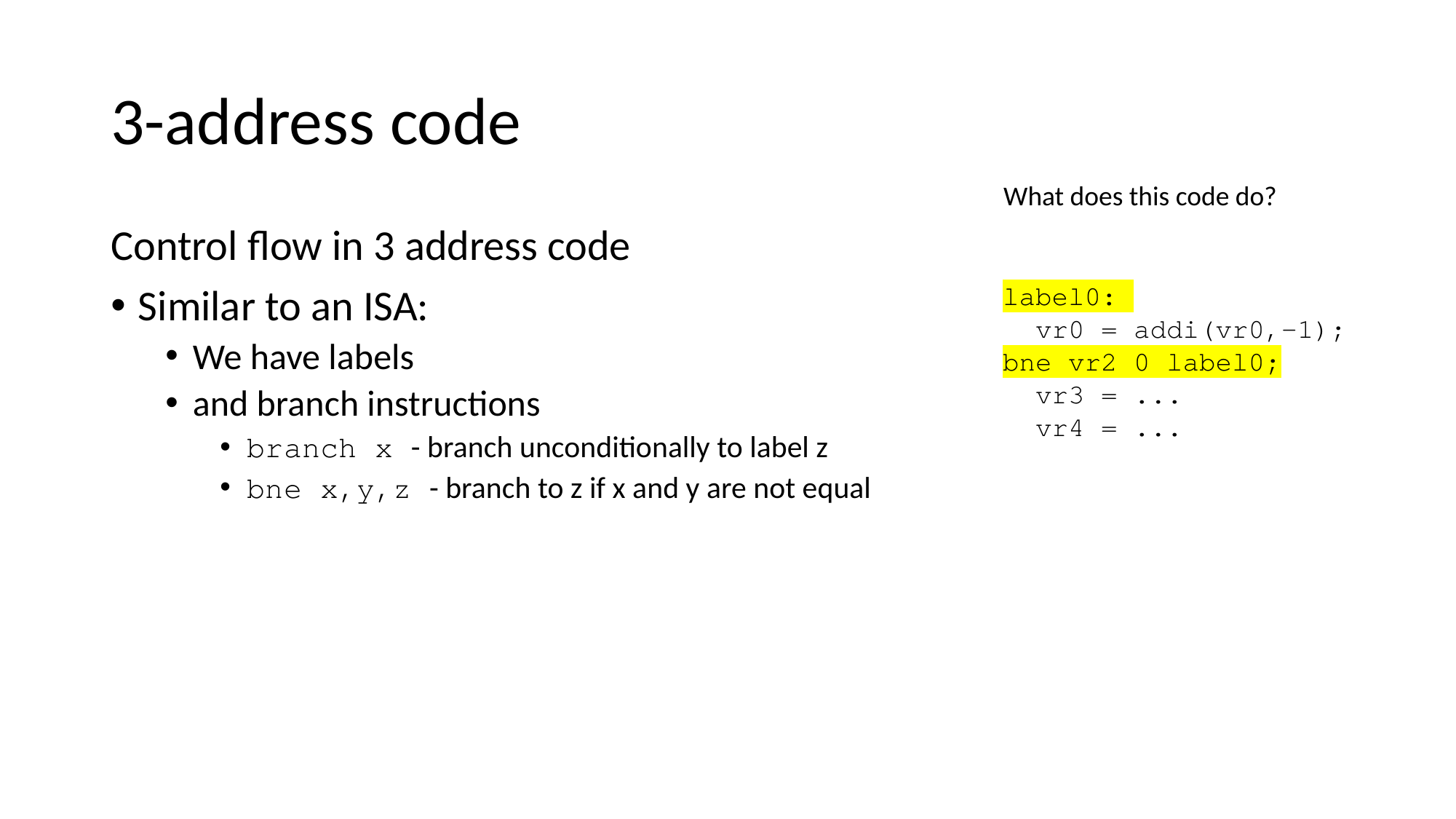

# 3-address code
What does this code do?
Control flow in 3 address code
Similar to an ISA:
We have labels
and branch instructions
branch x - branch unconditionally to label z
bne x,y,z - branch to z if x and y are not equal

label0:
  vr0 = addi(vr0,-1);
bne vr2 0 label0;
  vr3 = ...
  vr4 = ...